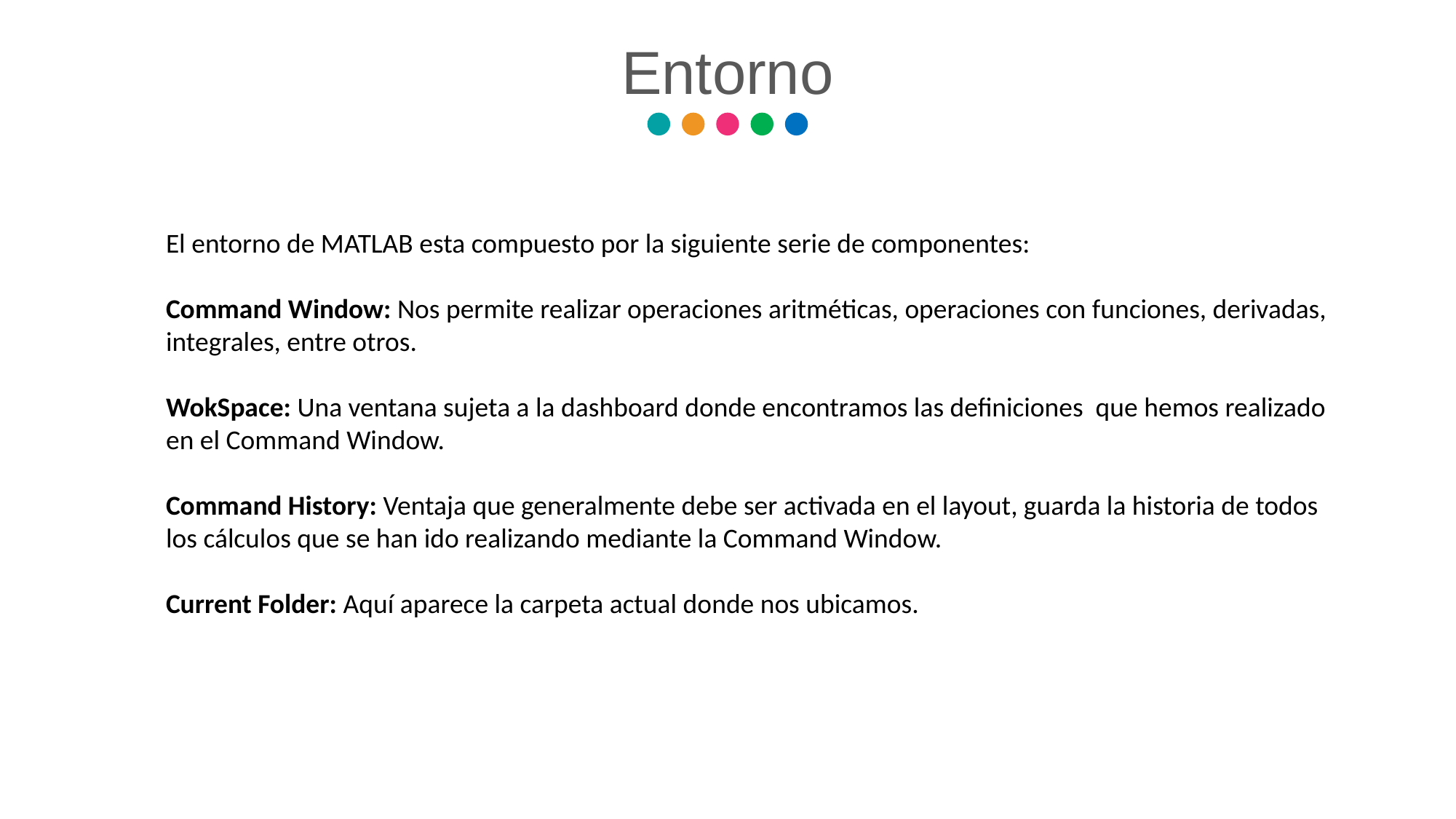

Entorno

El entorno de MATLAB esta compuesto por la siguiente serie de componentes:

Command Window: Nos permite realizar operaciones aritméticas, operaciones con funciones, derivadas, integrales, entre otros.

WokSpace: Una ventana sujeta a la dashboard donde encontramos las definiciones  que hemos realizado en el Command Window.

Command History: Ventaja que generalmente debe ser activada en el layout, guarda la historia de todos los cálculos que se han ido realizando mediante la Command Window.

Current Folder: Aquí aparece la carpeta actual donde nos ubicamos.